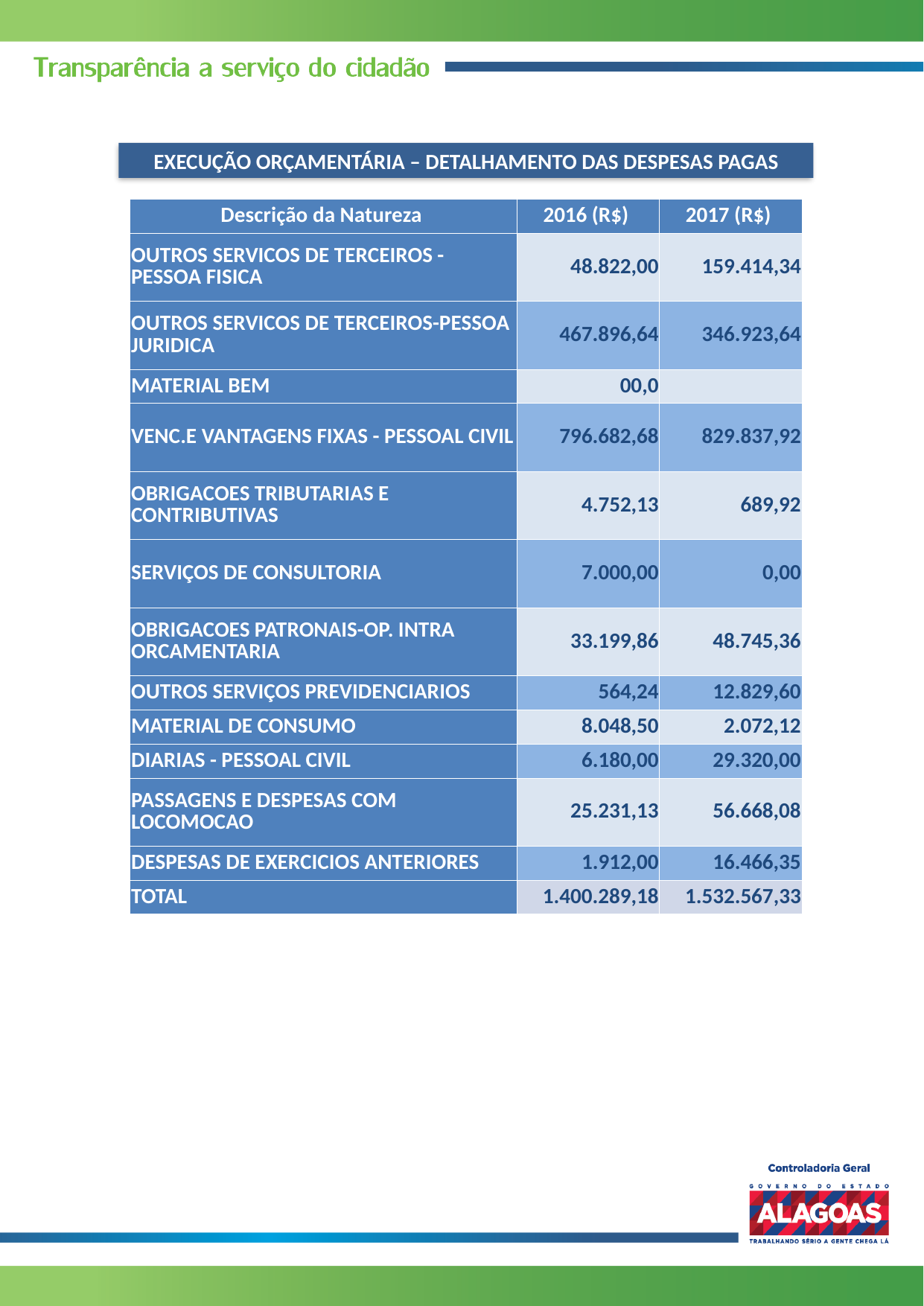

EXECUÇÃO ORÇAMENTÁRIA – DETALHAMENTO DAS DESPESAS PAGAS
| Descrição da Natureza | 2016 (R$) | 2017 (R$) |
| --- | --- | --- |
| OUTROS SERVICOS DE TERCEIROS - PESSOA FISICA | 48.822,00 | 159.414,34 |
| OUTROS SERVICOS DE TERCEIROS-PESSOA JURIDICA | 467.896,64 | 346.923,64 |
| MATERIAL BEM | 00,0 |  |
| VENC.E VANTAGENS FIXAS - PESSOAL CIVIL | 796.682,68 | 829.837,92 |
| OBRIGACOES TRIBUTARIAS E CONTRIBUTIVAS | 4.752,13 | 689,92 |
| SERVIÇOS DE CONSULTORIA | 7.000,00 | 0,00 |
| OBRIGACOES PATRONAIS-OP. INTRA ORCAMENTARIA | 33.199,86 | 48.745,36 |
| OUTROS SERVIÇOS PREVIDENCIARIOS | 564,24 | 12.829,60 |
| MATERIAL DE CONSUMO | 8.048,50 | 2.072,12 |
| DIARIAS - PESSOAL CIVIL | 6.180,00 | 29.320,00 |
| PASSAGENS E DESPESAS COM LOCOMOCAO | 25.231,13 | 56.668,08 |
| DESPESAS DE EXERCICIOS ANTERIORES | 1.912,00 | 16.466,35 |
| TOTAL | 1.400.289,18 | 1.532.567,33 |